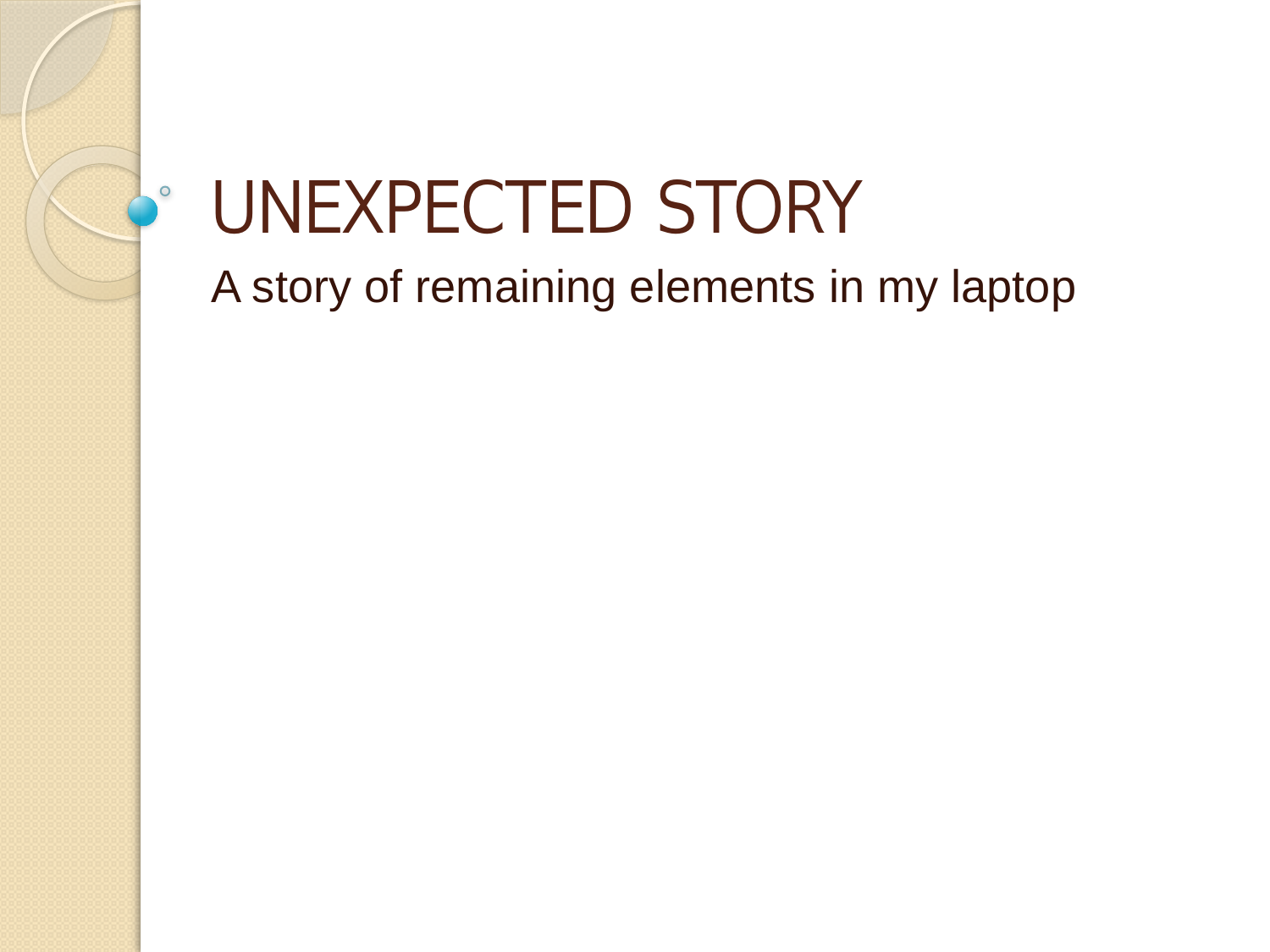

# UNEXPECTED STORY
A story of remaining elements in my laptop